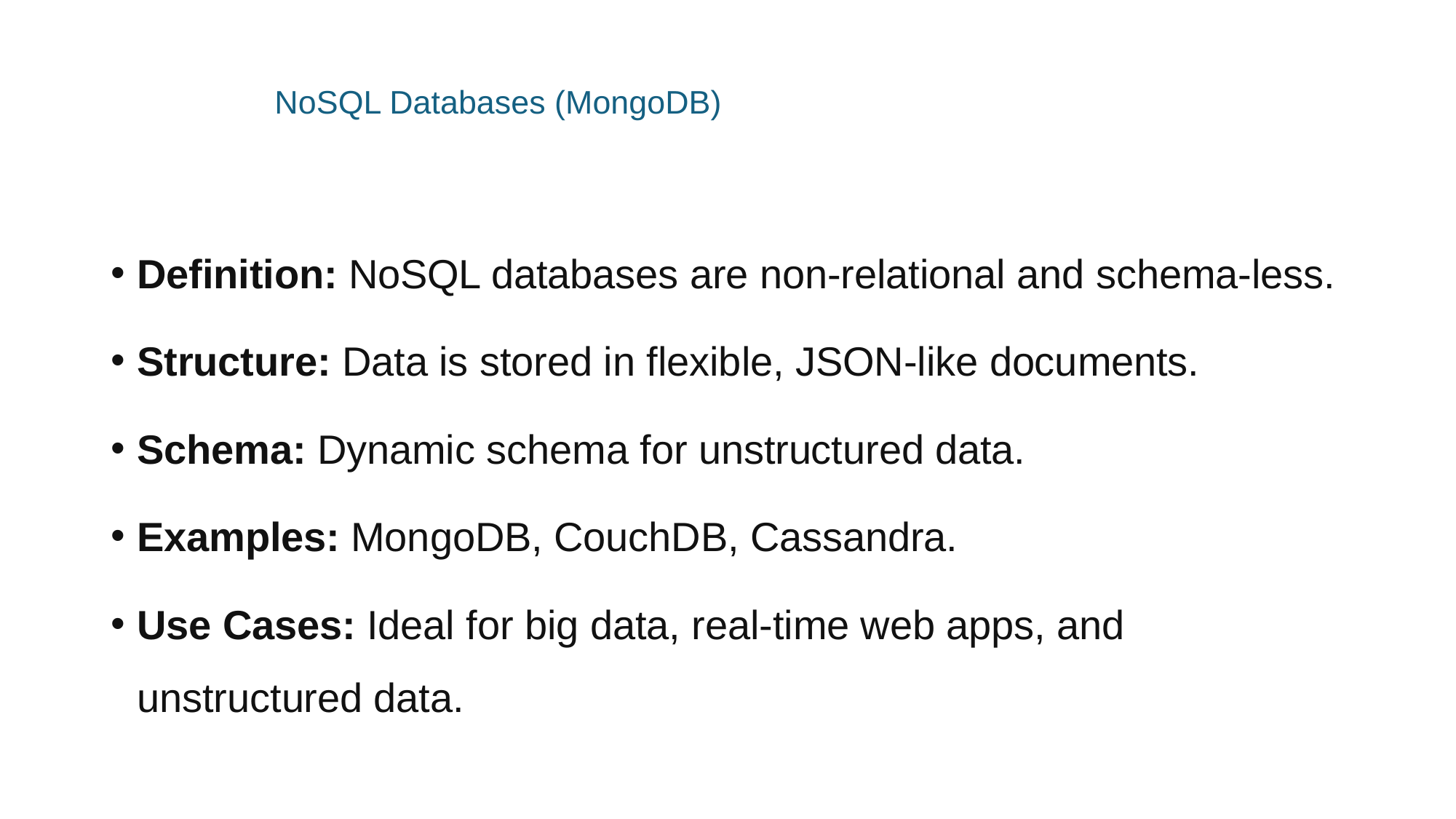

# NoSQL Databases (MongoDB)
Definition: NoSQL databases are non-relational and schema-less.
Structure: Data is stored in flexible, JSON-like documents.
Schema: Dynamic schema for unstructured data.
Examples: MongoDB, CouchDB, Cassandra.
Use Cases: Ideal for big data, real-time web apps, and unstructured data.